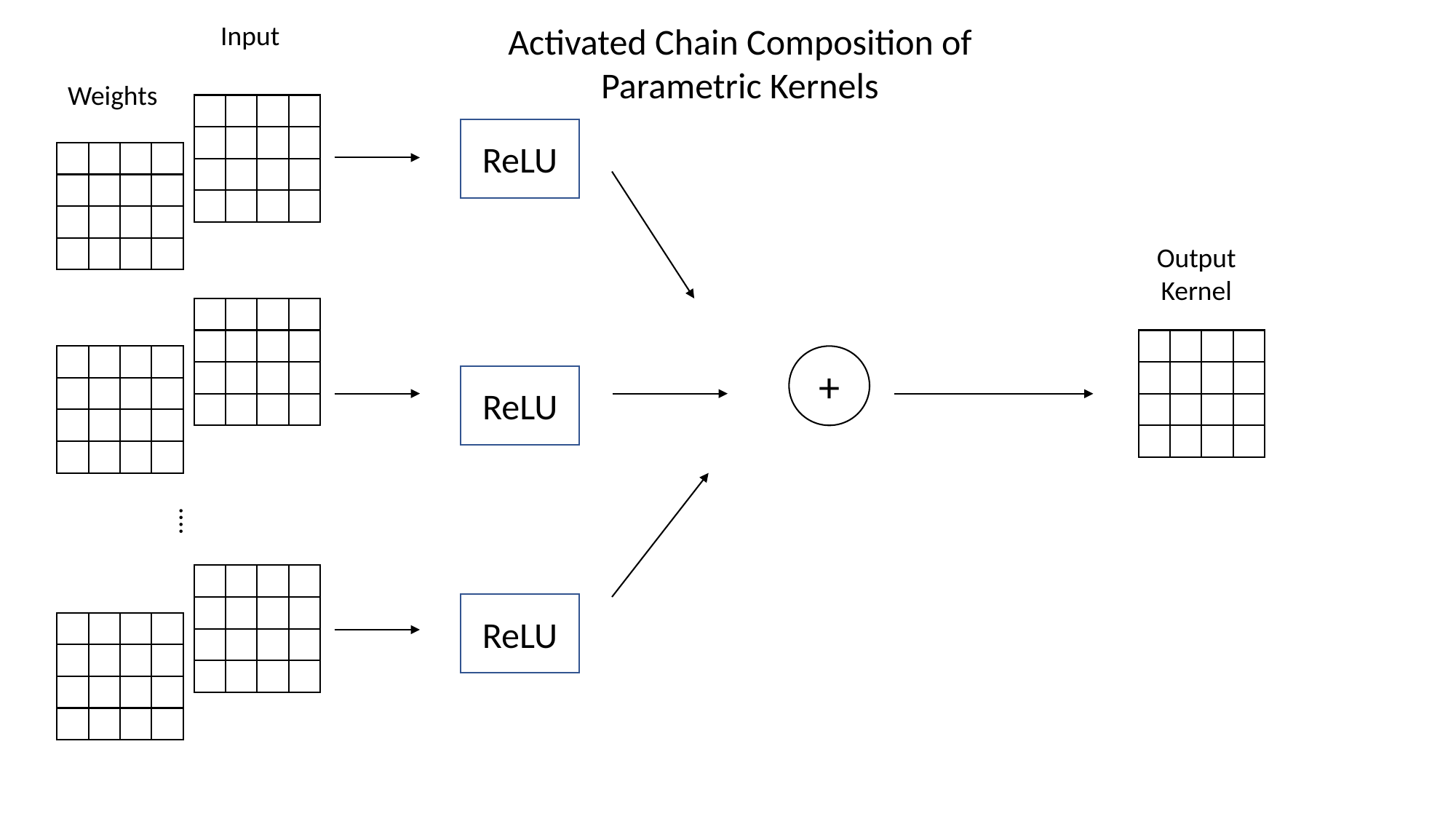

Input
Activated Chain Composition of Parametric Kernels
Weights

ReLU

Output Kernel

+

ReLU
….

ReLU